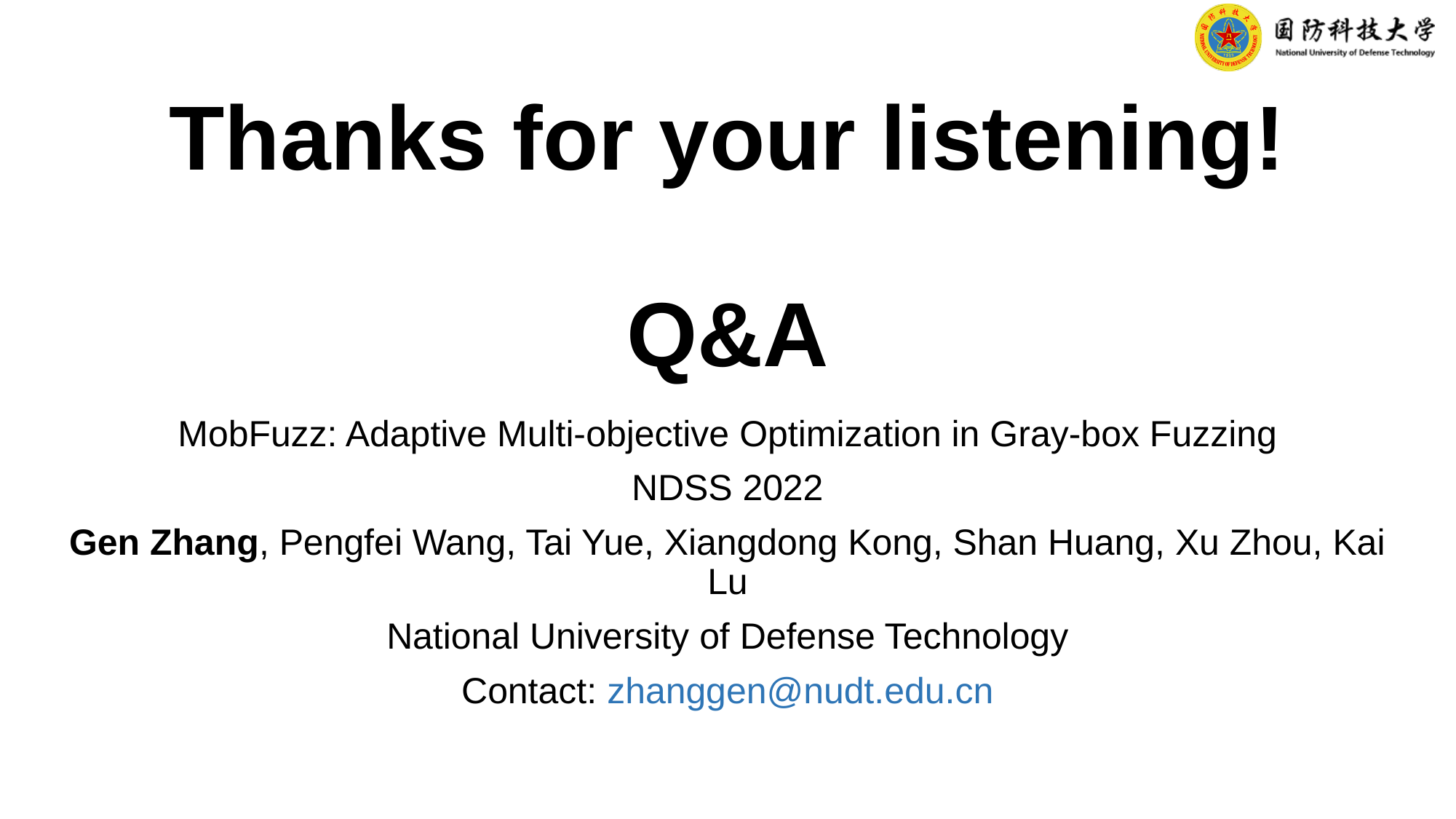

# Thanks for your listening! Q&A
MobFuzz: Adaptive Multi-objective Optimization in Gray-box Fuzzing
NDSS 2022
Gen Zhang, Pengfei Wang, Tai Yue, Xiangdong Kong, Shan Huang, Xu Zhou, Kai Lu
National University of Defense Technology
Contact: zhanggen@nudt.edu.cn